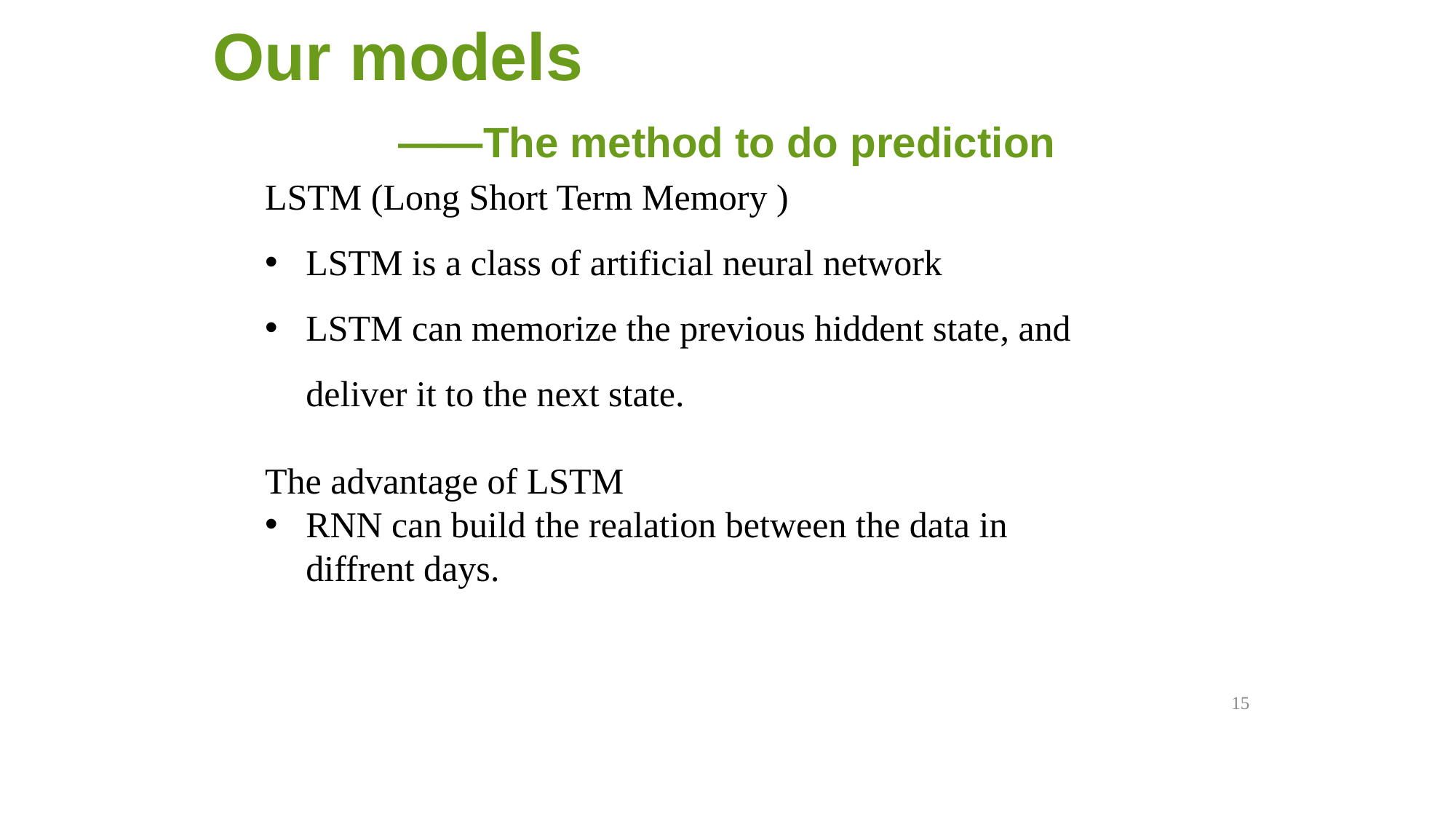

Our models
——The method to do prediction
LSTM (Long Short Term Memory )
LSTM is a class of artificial neural network
LSTM can memorize the previous hiddent state, and deliver it to the next state.

The advantage of LSTM
RNN can build the realation between the data in diffrent days.

15